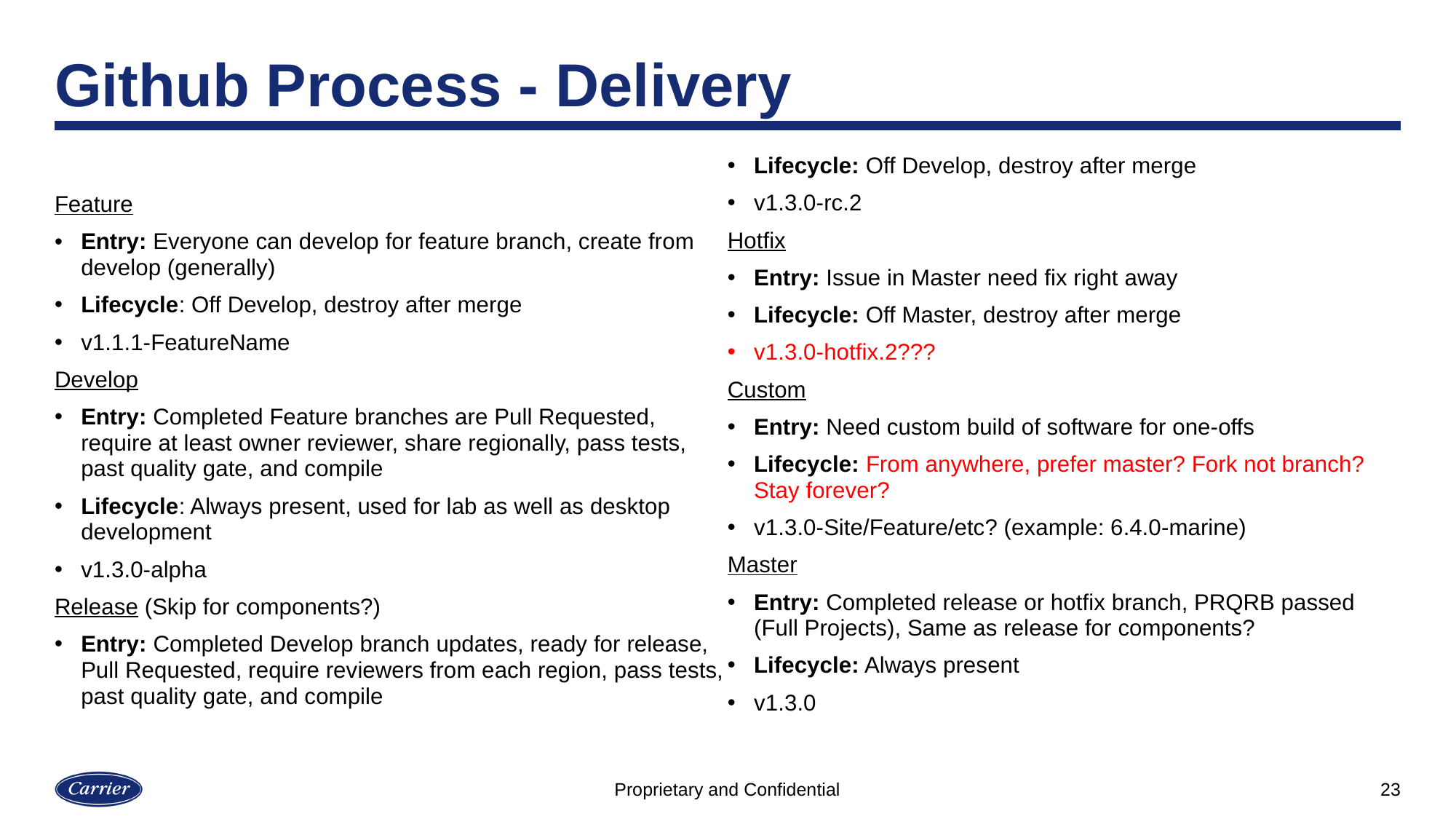

# Github Process - Delivery

Feature
Entry: Everyone can develop for feature branch, create from develop (generally)
Lifecycle: Off Develop, destroy after merge
v1.1.1-FeatureName
Develop
Entry: Completed Feature branches are Pull Requested, require at least owner reviewer, share regionally, pass tests, past quality gate, and compile
Lifecycle: Always present, used for lab as well as desktop development
v1.3.0-alpha
Release (Skip for components?)
Entry: Completed Develop branch updates, ready for release, Pull Requested, require reviewers from each region, pass tests, past quality gate, and compile
Lifecycle: Off Develop, destroy after merge
v1.3.0-rc.2
Hotfix
Entry: Issue in Master need fix right away
Lifecycle: Off Master, destroy after merge
v1.3.0-hotfix.2???
Custom
Entry: Need custom build of software for one-offs
Lifecycle: From anywhere, prefer master? Fork not branch? Stay forever?
v1.3.0-Site/Feature/etc? (example: 6.4.0-marine)
Master
Entry: Completed release or hotfix branch, PRQRB passed (Full Projects), Same as release for components?
Lifecycle: Always present
v1.3.0
23